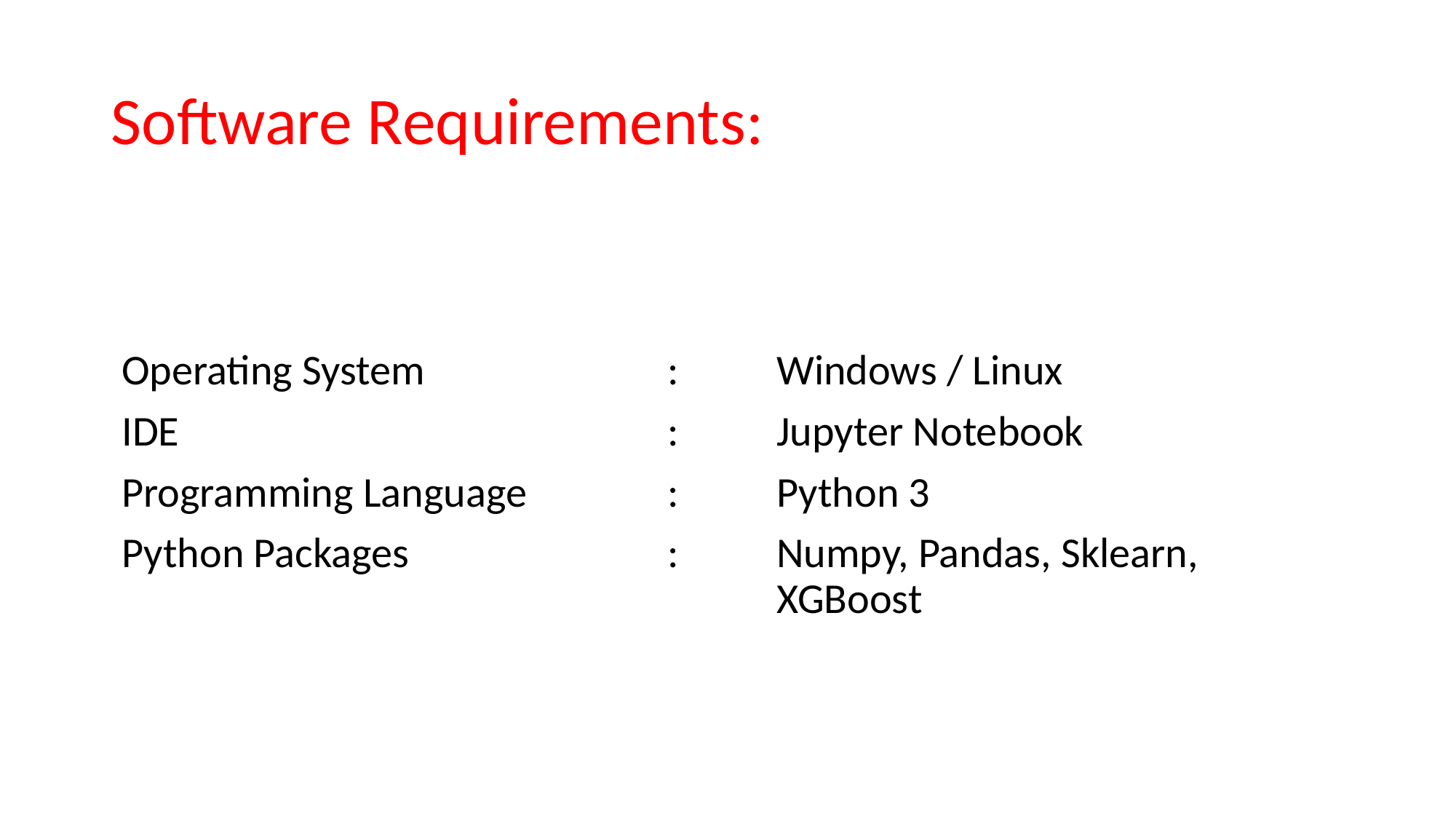

# Software Requirements:
Operating System			:	Windows / Linux
IDE					:	Jupyter Notebook
Programming Language		:	Python 3
Python Packages			:	Numpy, Pandas, Sklearn, 								XGBoost